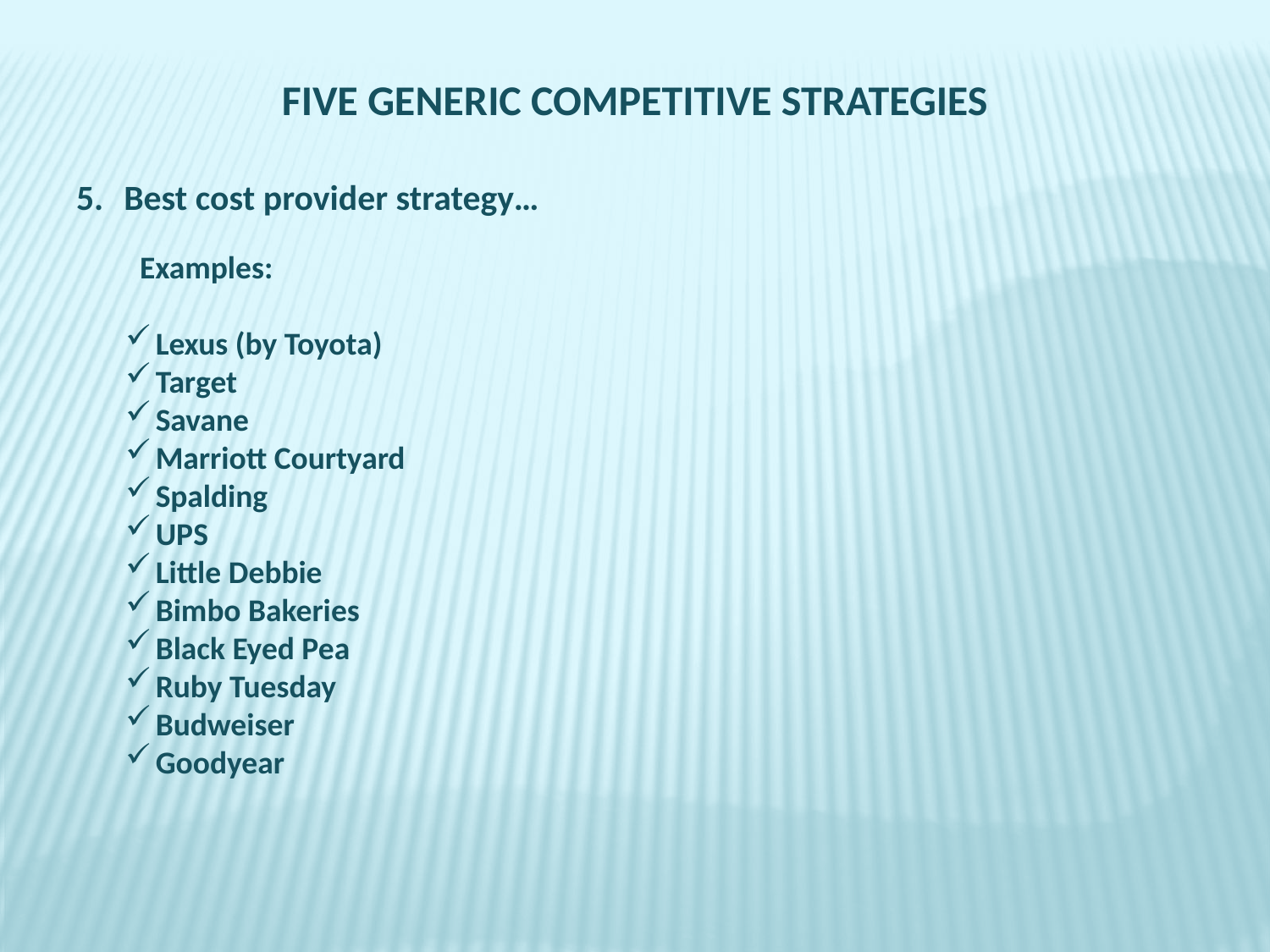

FIVE GENERIC COMPETITIVE STRATEGIES

Best cost provider strategy…

Examples:

Lexus (by Toyota)
Target
Savane
Marriott Courtyard
Spalding
UPS
Little Debbie
Bimbo Bakeries
Black Eyed Pea
Ruby Tuesday
Budweiser
Goodyear